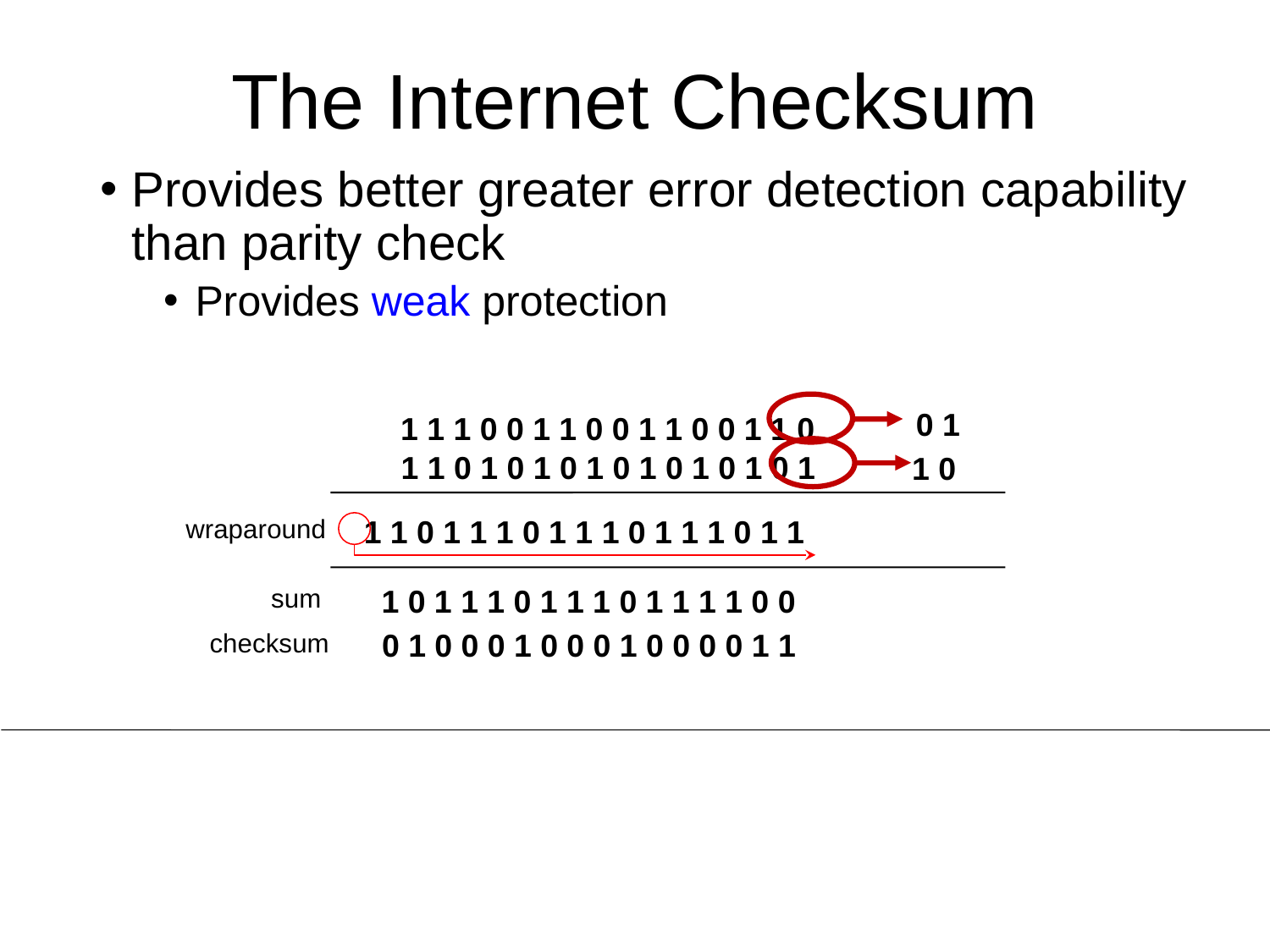

# The Internet Checksum
Provides better greater error detection capability than parity check
Provides weak protection

  0 1
1 1 1 0 0 1 1 0 0 1 1 0 0 1 1 0

  1 0
1 1 0 1 0 1 0 1 0 1 0 1 0 1 0 1

1 1 0 1 1 1 0 1 1 1 0 1 1 1 0 1 1
wraparound

  1 0 1 1 1 0 1 1 1 0 1 1 1 1 0 0
sum
  0 1 0 0 0 1 0 0 0 1 0 0 0 0 1 1
checksum